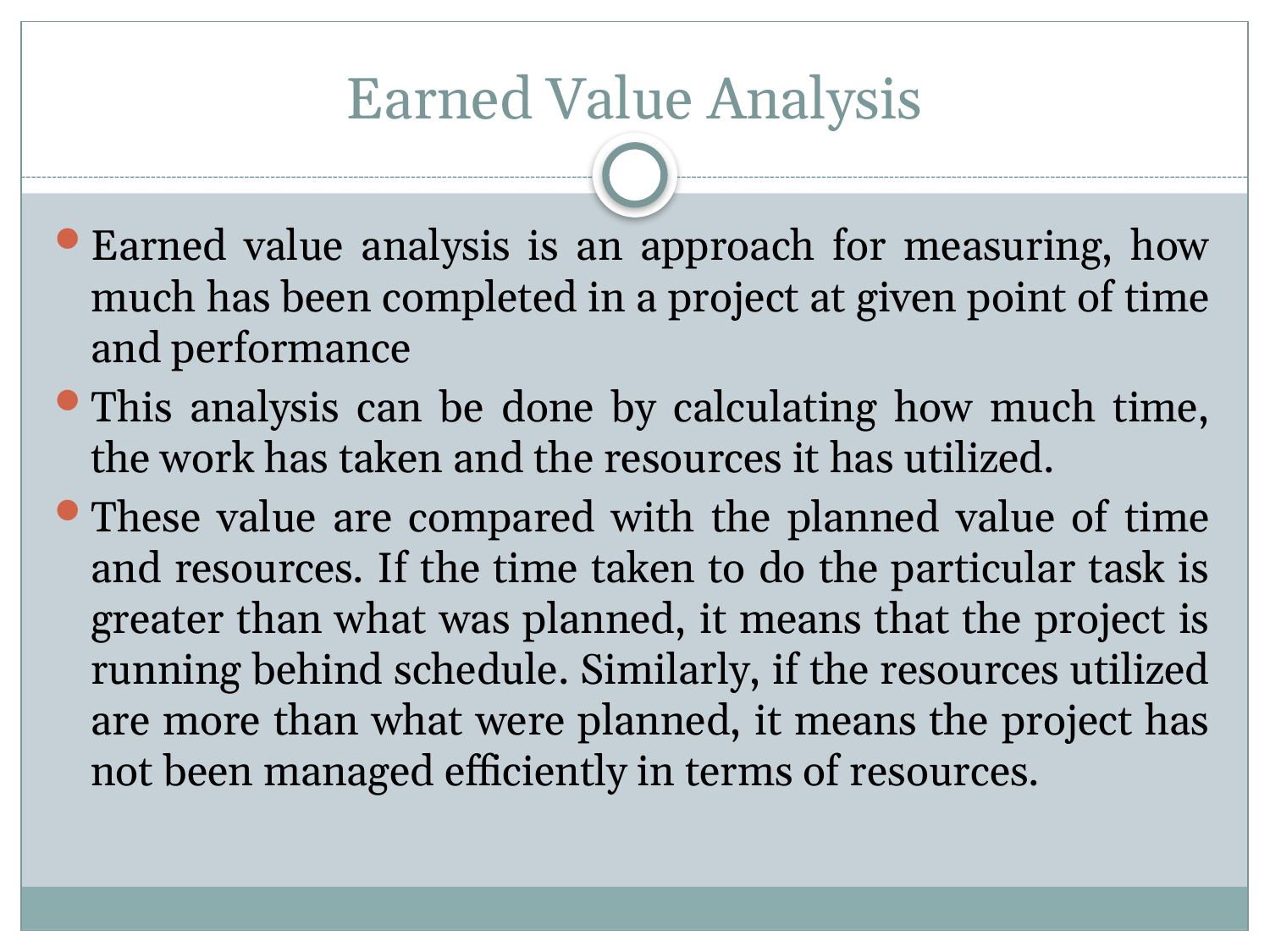

# Earned Value Analysis
Earned value analysis is an approach for measuring, how much has been completed in a project at given point of time and performance
This analysis can be done by calculating how much time, the work has taken and the resources it has utilized.
These value are compared with the planned value of time and resources. If the time taken to do the particular task is greater than what was planned, it means that the project is running behind schedule. Similarly, if the resources utilized are more than what were planned, it means the project has not been managed efficiently in terms of resources.